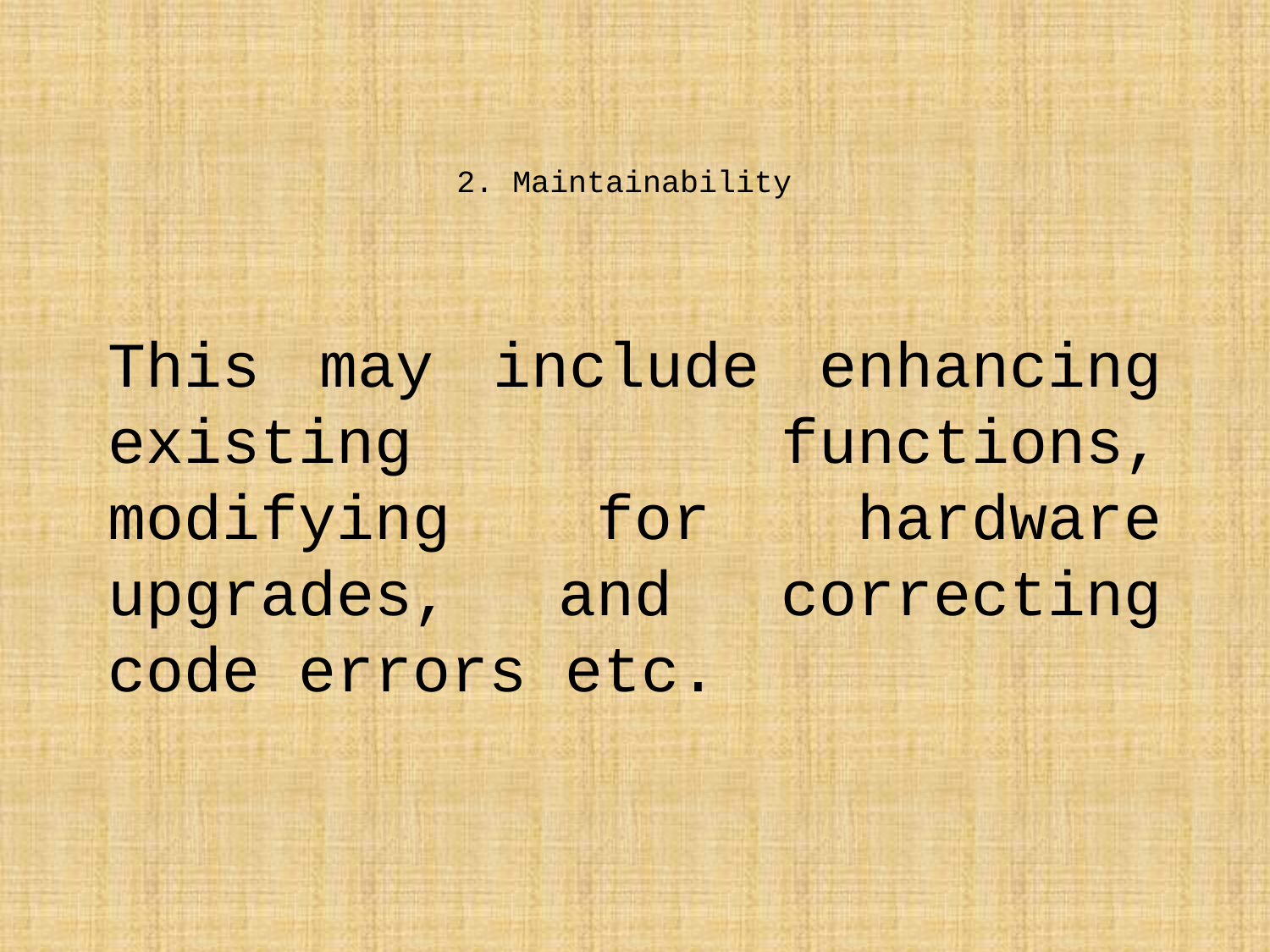

# 2. Maintainability
This may include enhancing existing functions, modifying for hardware upgrades, and correcting code errors etc.